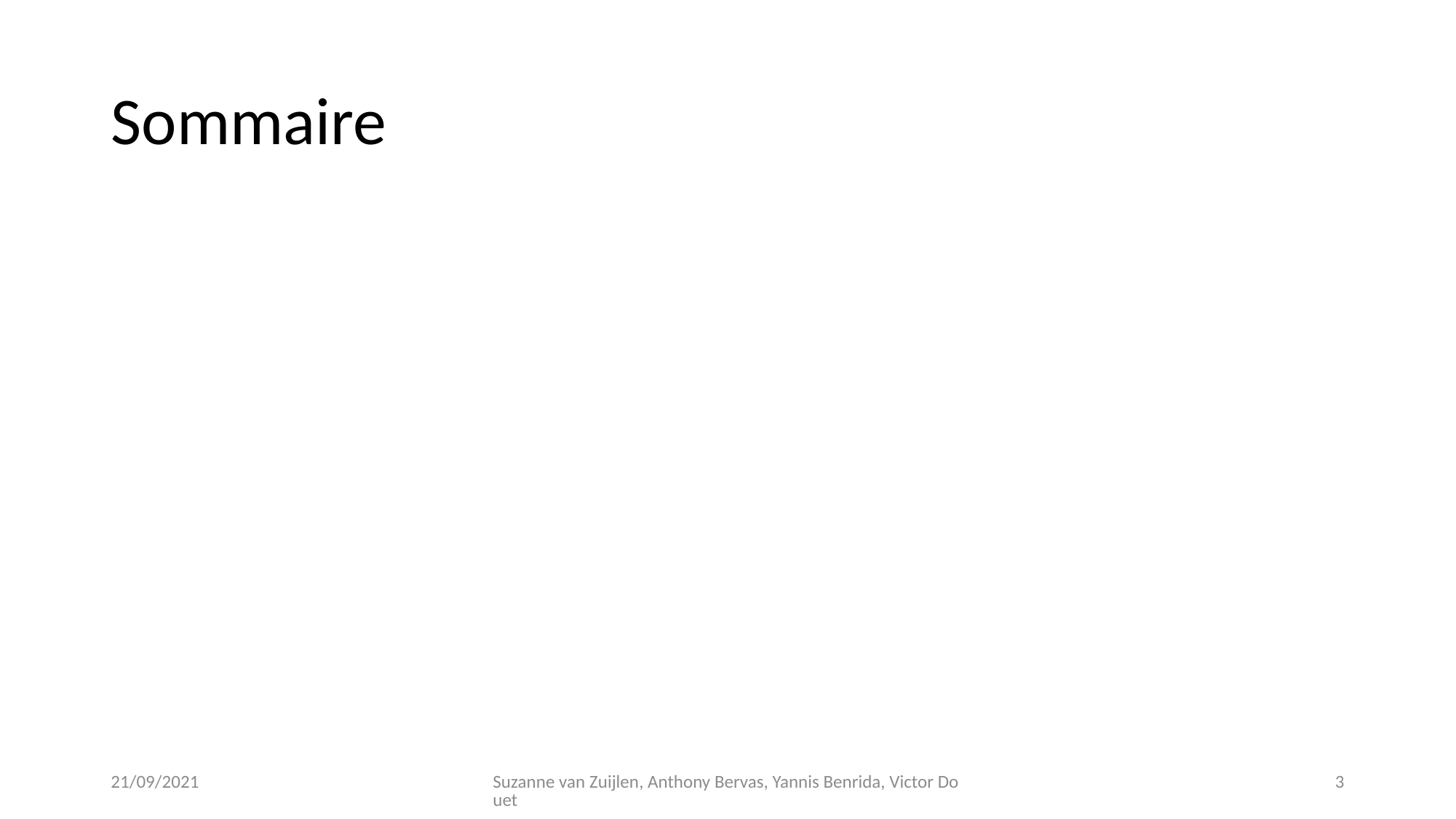

# Sommaire

21/09/2021
Suzanne van Zuijlen, Anthony Bervas, Yannis Benrida, Victor Douet
3